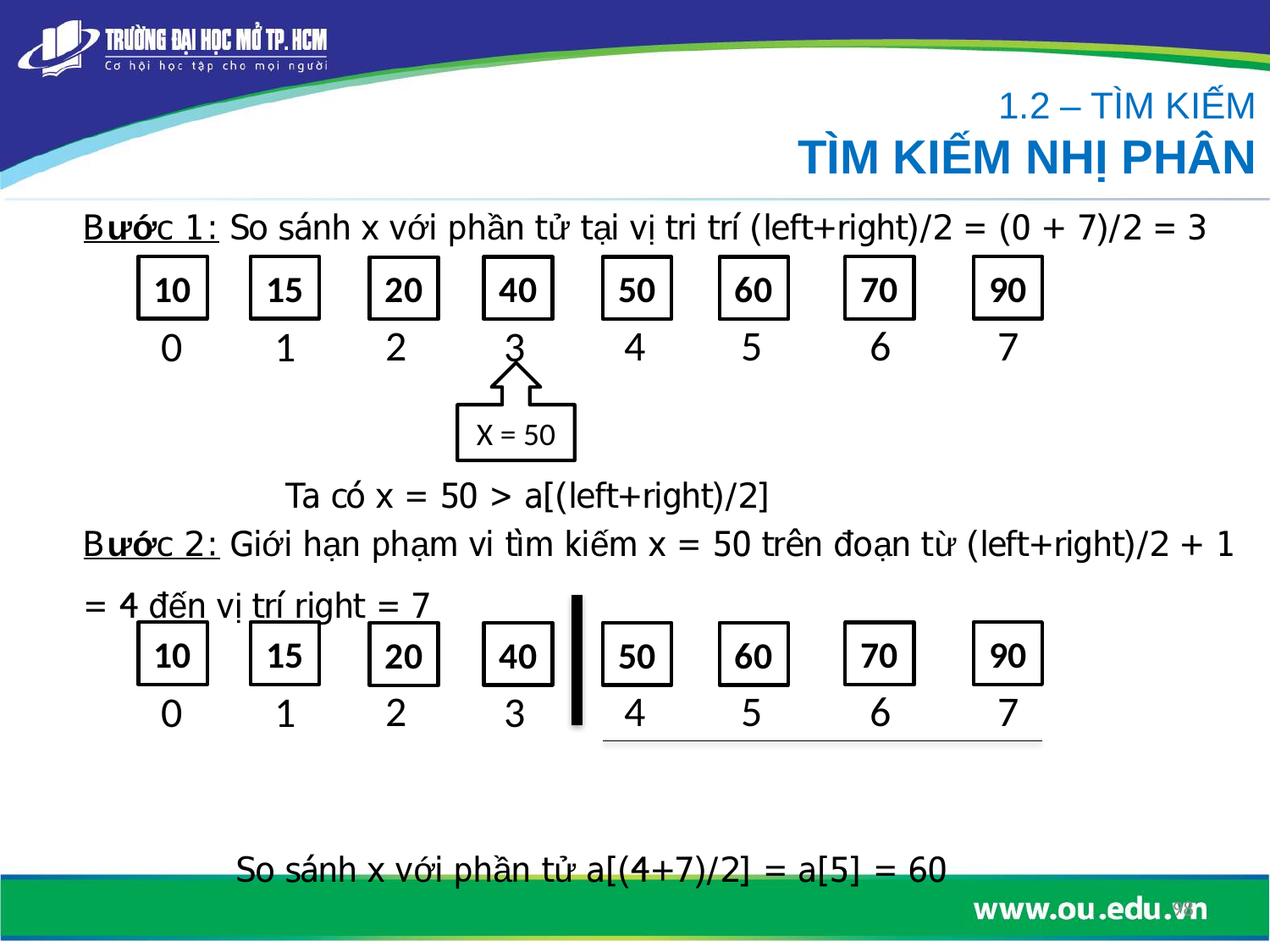

1.2 – TÌM KIẾM
TÌM KIẾM NHỊ PHÂN
Bước 1: So sánh x với phần tử tại vị tri trí (left+right)/2 = (0 + 7)/2 = 3
10
15
90
70
40
50
60
20
7
2
4
5
6
3
0
1
X = 50
Ta có x = 50 > a[(left+right)/2]
Bước 2: Giới hạn phạm vi tìm kiếm x = 50 trên đoạn từ (left+right)/2 + 1 = 4 đến vị trí right = 7
10
15
90
70
40
50
60
20
7
2
4
5
6
3
0
1
So sánh x với phần tử a[(4+7)/2] = a[5] = 60
98